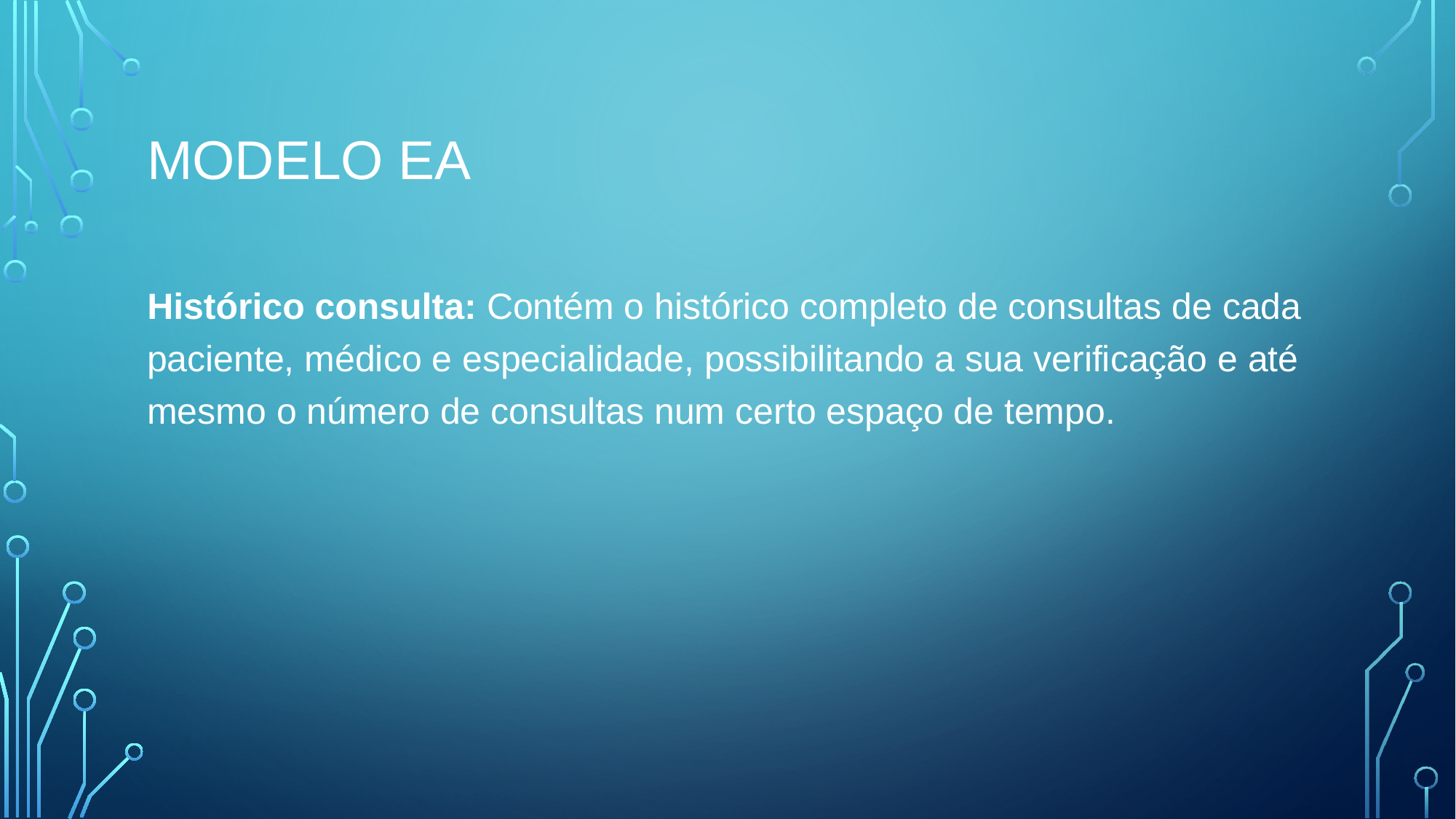

# MODELO EA
Histórico consulta: Contém o histórico completo de consultas de cada paciente, médico e especialidade, possibilitando a sua verificação e até mesmo o número de consultas num certo espaço de tempo.